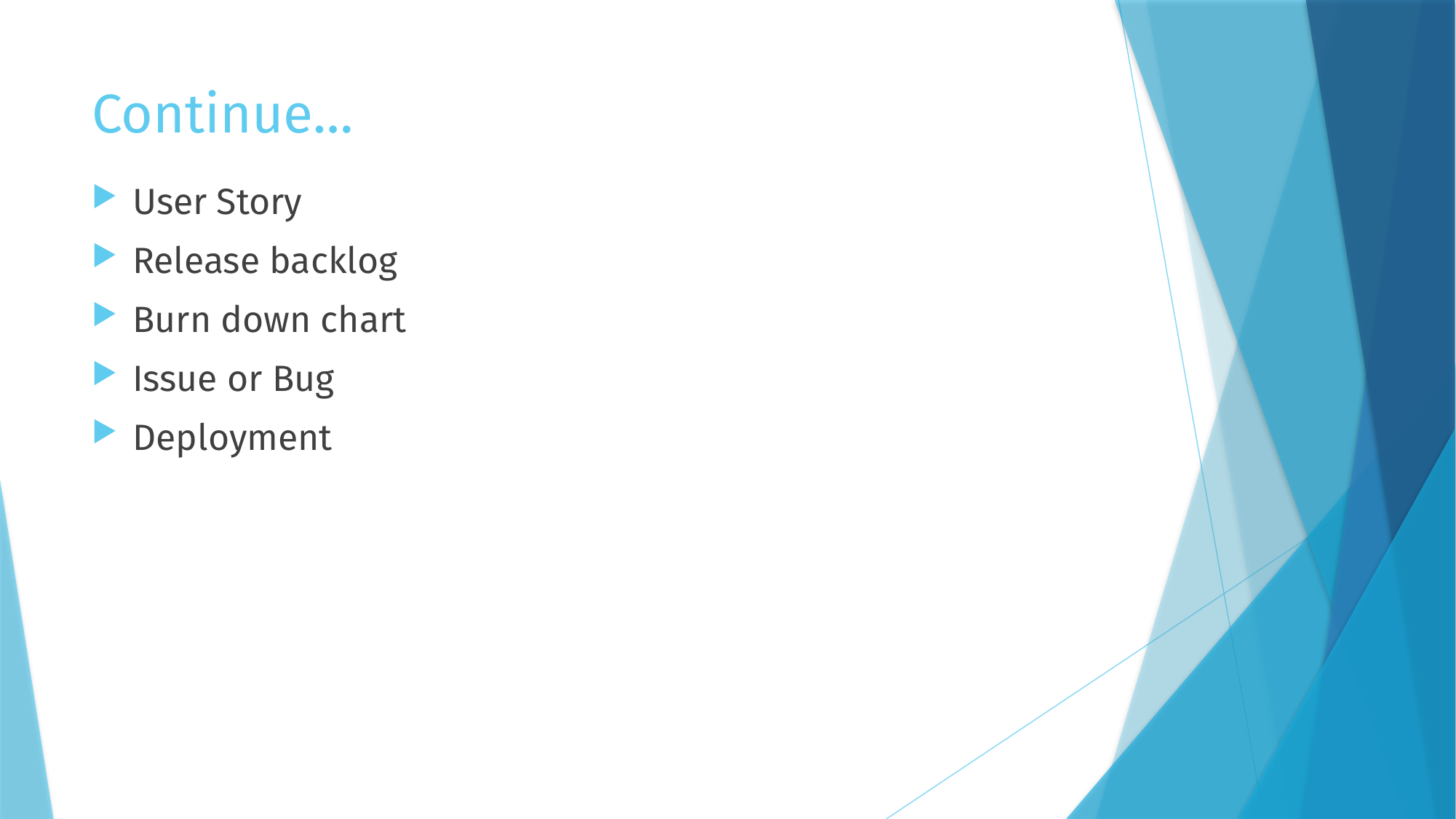

# Continue…
User Story
Release backlog
Burn down chart
Issue or Bug
Deployment